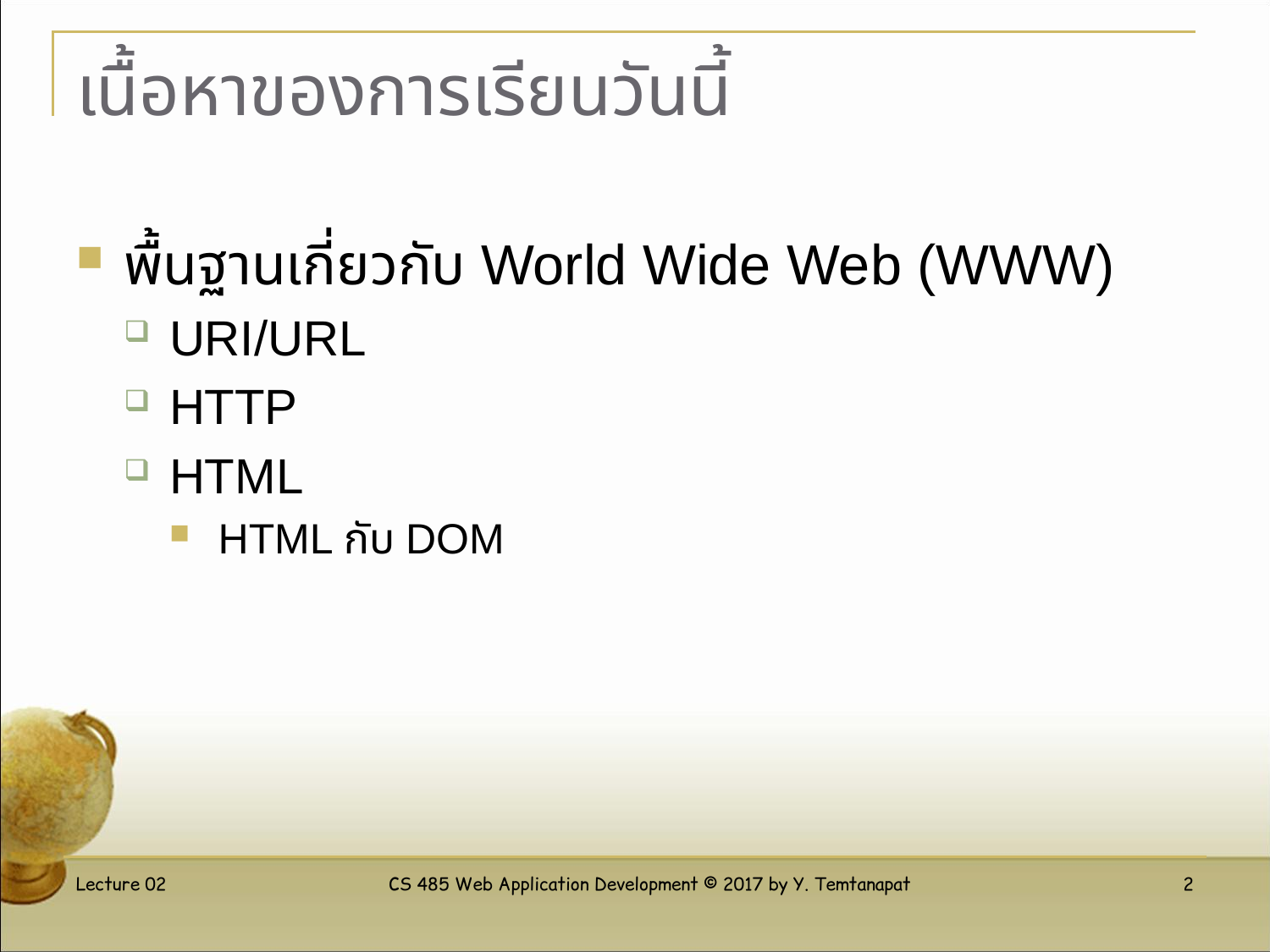

# เนื้อหาของการเรียนวันนี้
พื้นฐานเกี่ยวกับ World Wide Web (WWW)
URI/URL
HTTP
HTML
HTML กับ DOM
Lecture 02
CS 485 Web Application Development © 2017 by Y. Temtanapat
 2